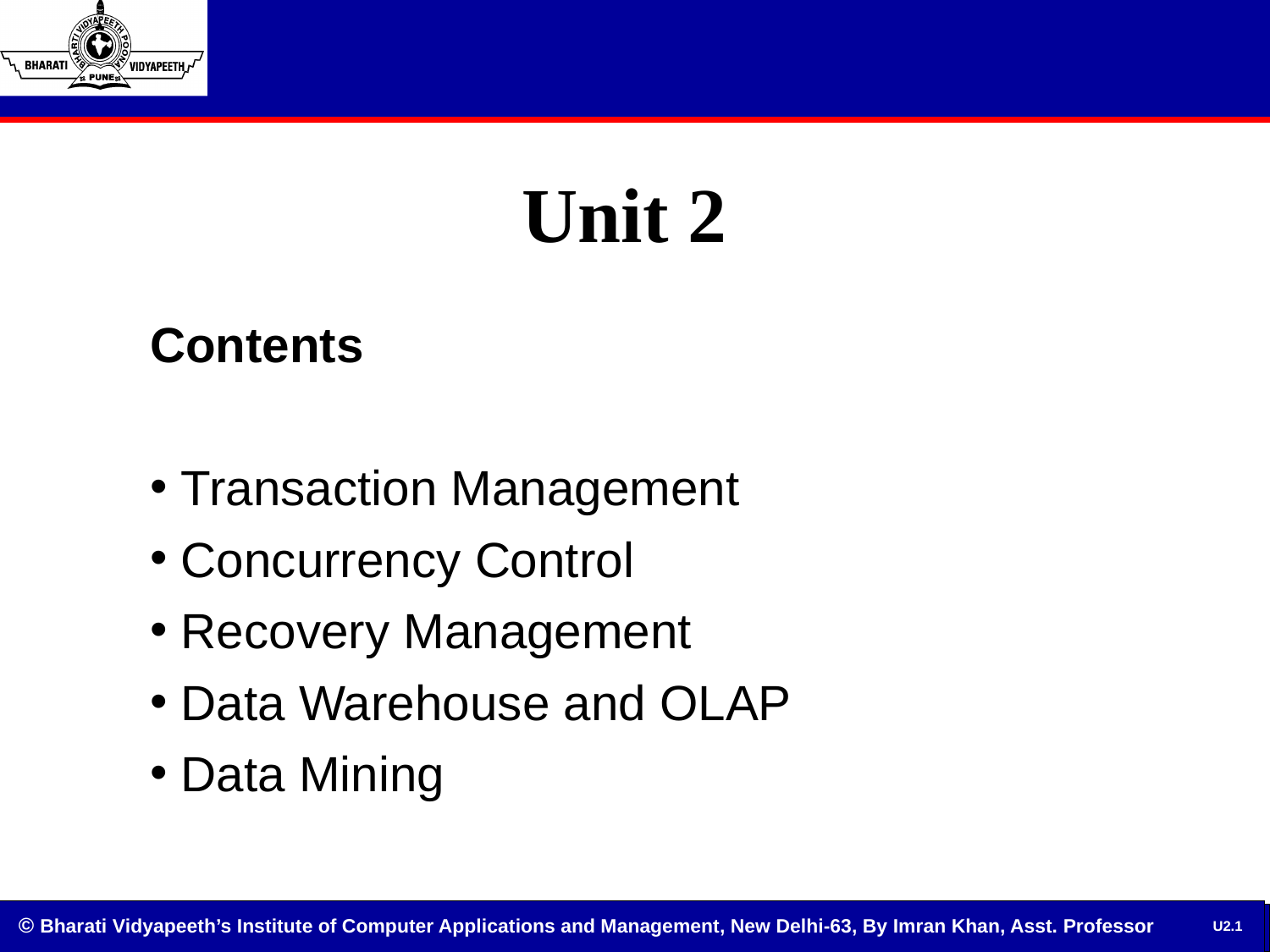

# Unit 2
Contents

 Transaction Management
 Concurrency Control
 Recovery Management
 Data Warehouse and OLAP
 Data Mining